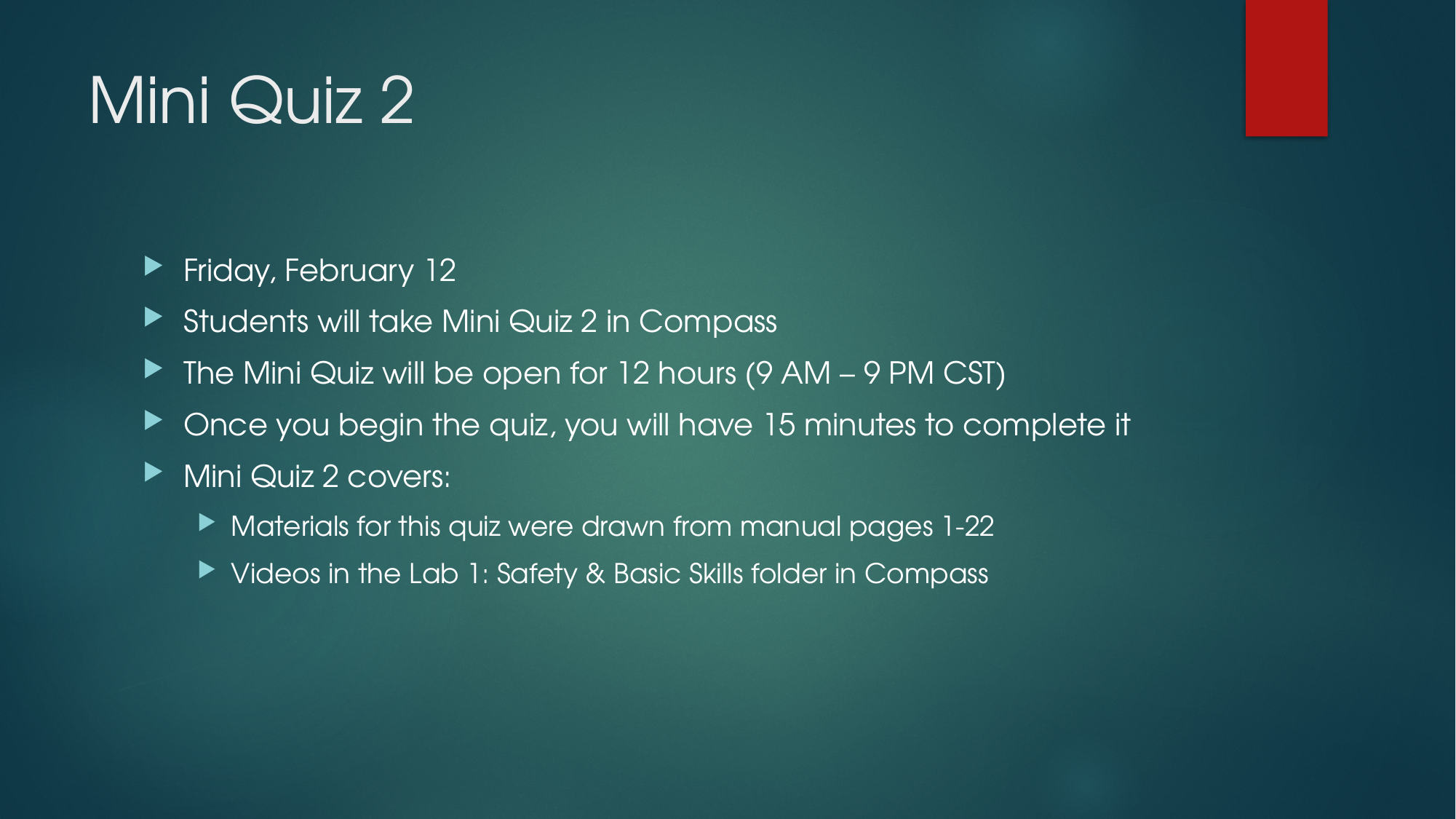

# Mini Quiz 2
Friday, February 12
Students will take Mini Quiz 2 in Compass
The Mini Quiz will be open for 12 hours (9 AM – 9 PM CST)
Once you begin the quiz, you will have 15 minutes to complete it
Mini Quiz 2 covers:
Materials for this quiz were drawn from manual pages 1-22
Videos in the Lab 1: Safety & Basic Skills folder in Compass